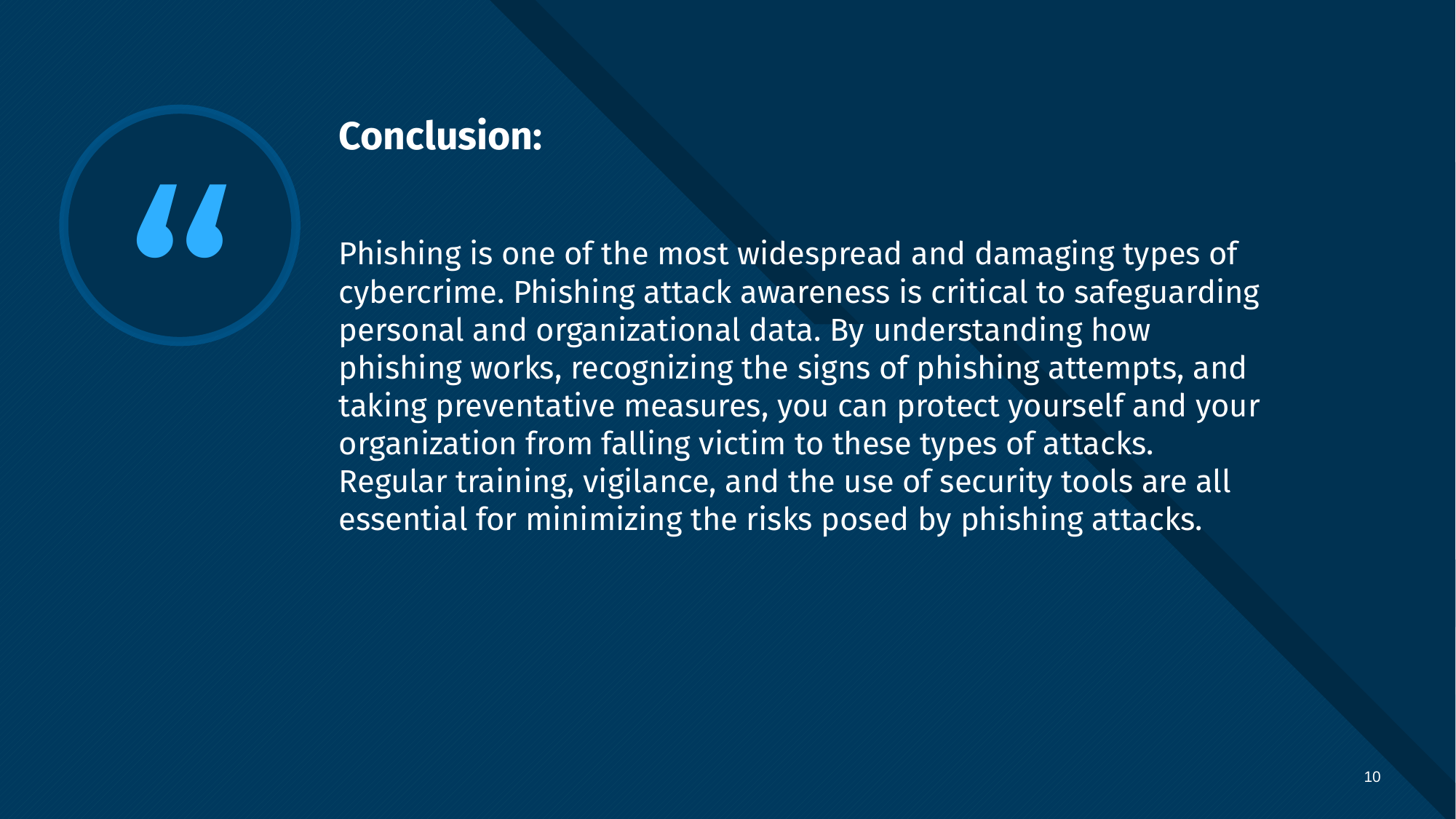

# Conclusion: Phishing is one of the most widespread and damaging types of cybercrime. Phishing attack awareness is critical to safeguarding personal and organizational data. By understanding how phishing works, recognizing the signs of phishing attempts, and taking preventative measures, you can protect yourself and your organization from falling victim to these types of attacks. Regular training, vigilance, and the use of security tools are all essential for minimizing the risks posed by phishing attacks.
10